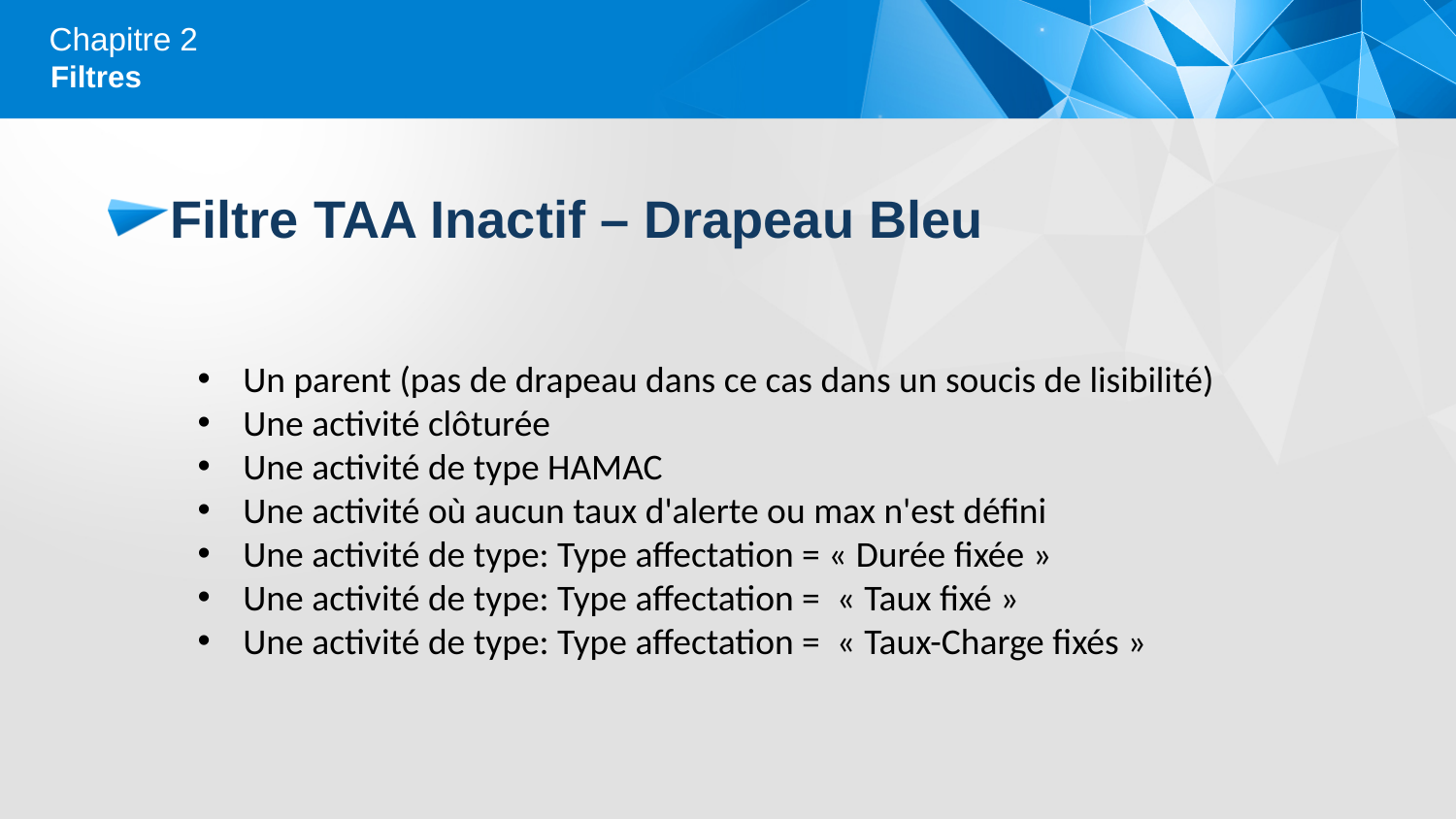

# Chapitre 2
Filtres
Filtre TAA Inactif – Drapeau Bleu

Un parent (pas de drapeau dans ce cas dans un soucis de lisibilité)
Une activité clôturée
Une activité de type HAMAC
Une activité où aucun taux d'alerte ou max n'est défini
Une activité de type: Type affectation = « Durée fixée »
Une activité de type: Type affectation =  « Taux fixé »
Une activité de type: Type affectation =  « Taux-Charge fixés »